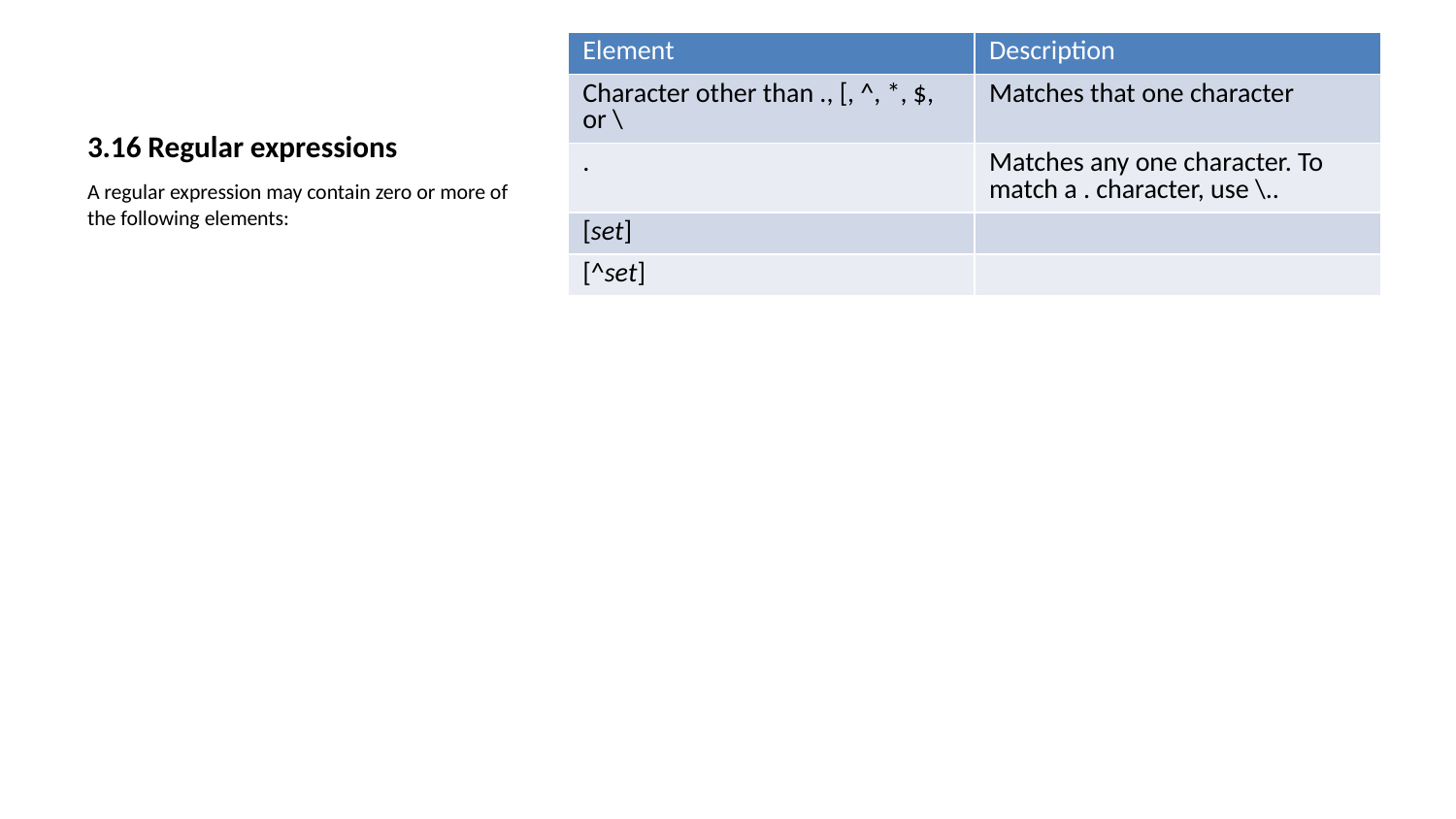

| Element | Description |
| --- | --- |
| Character other than ., [, ^, \*, $, or \ | Matches that one character |
| . | Matches any one character. To match a . character, use \.. |
| [set] |  |
| [^set] |  |
# 3.16 Regular expressions
A regular expression may contain zero or more of the following elements: